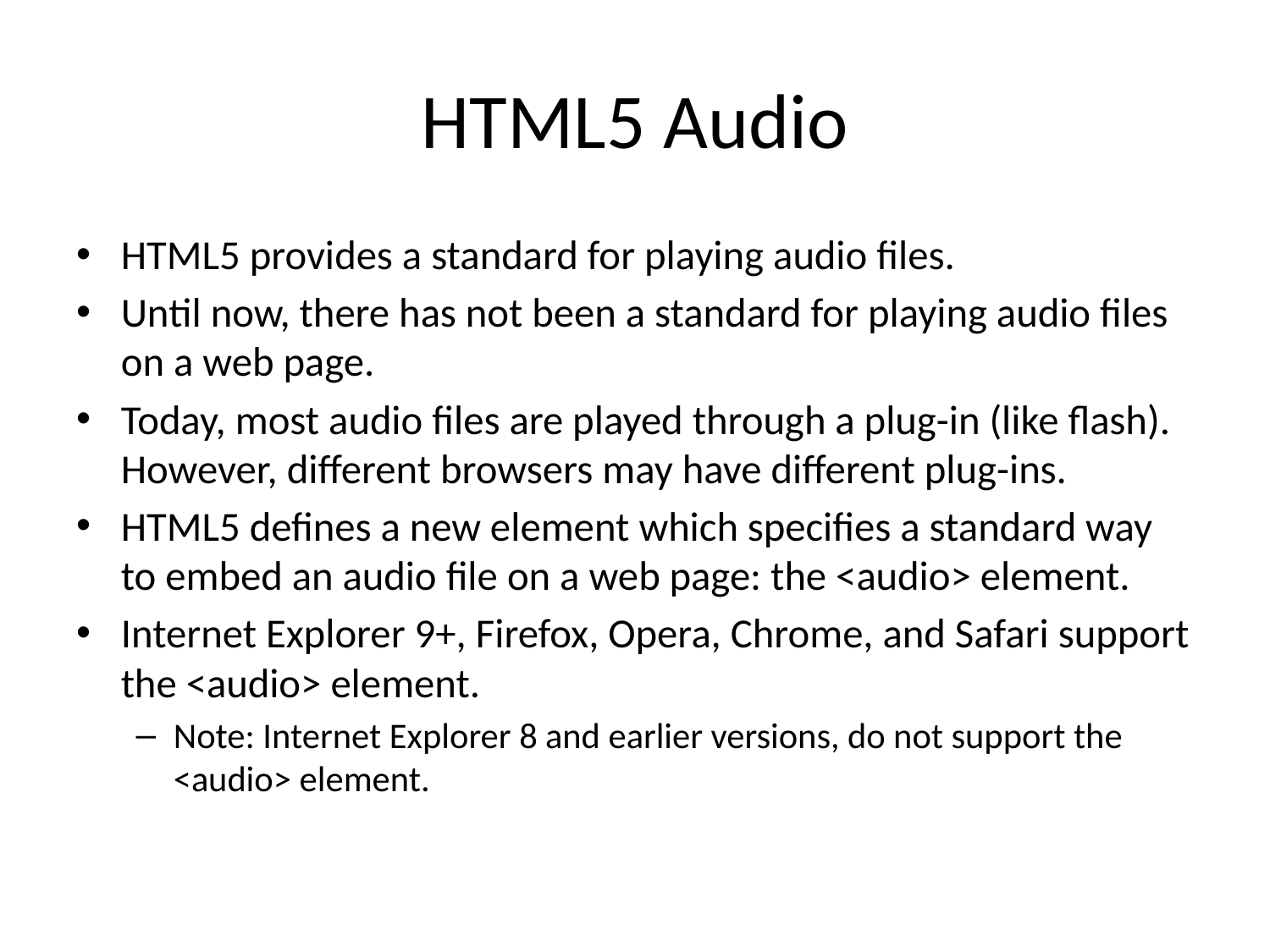

# HTML5 Audio
HTML5 provides a standard for playing audio files.
Until now, there has not been a standard for playing audio files on a web page.
Today, most audio files are played through a plug-in (like flash). However, different browsers may have different plug-ins.
HTML5 defines a new element which specifies a standard way to embed an audio file on a web page: the <audio> element.
Internet Explorer 9+, Firefox, Opera, Chrome, and Safari support the <audio> element.
Note: Internet Explorer 8 and earlier versions, do not support the <audio> element.